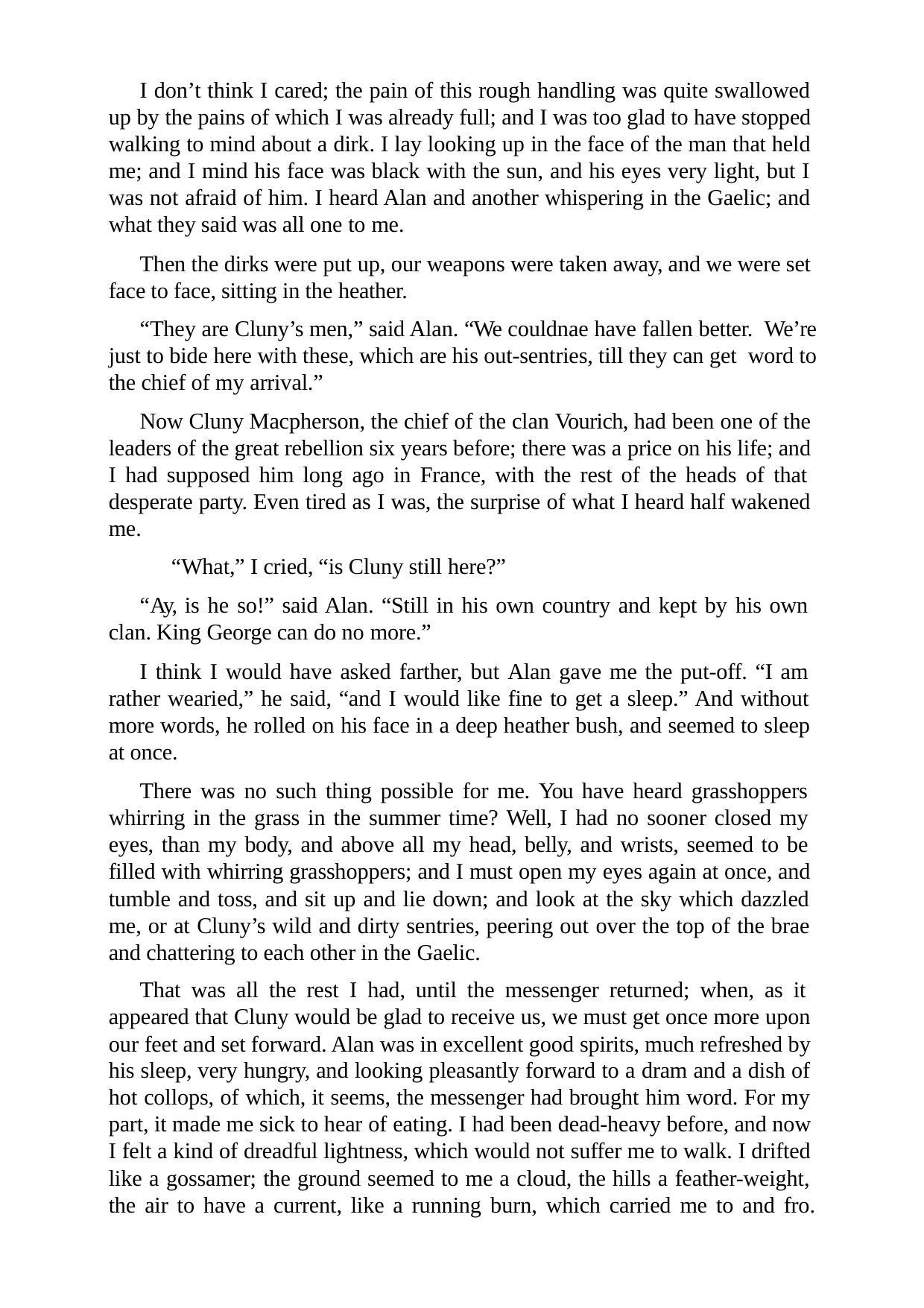

I don’t think I cared; the pain of this rough handling was quite swallowed  up by the pains of which I was already full; and I was too glad to have stopped  walking to mind about a dirk. I lay looking up in the face of the man that held  me; and I mind his face was black with the sun, and his eyes very light, but I  was not afraid of him. I heard Alan and another whispering in the Gaelic; and  what they said was all one to me.
Then the dirks were put up, our weapons were taken away, and we were set  face to face, sitting in the heather.
“They are Cluny’s men,” said Alan. “We couldnae have fallen better.  We’re just to bide here with these, which are his out-sentries, till they can get  word to the chief of my arrival.”
Now Cluny Macpherson, the chief of the clan Vourich, had been one of the  leaders of the great rebellion six years before; there was a price on his life; and  I had supposed him long ago in France, with the rest of the heads of that  desperate party. Even tired as I was, the surprise of what I heard half wakened  me.
“What,” I cried, “is Cluny still here?”
“Ay, is he so!” said Alan. “Still in his own country and kept by his own  clan. King George can do no more.”
I think I would have asked farther, but Alan gave me the put-off. “I am  rather wearied,” he said, “and I would like fine to get a sleep.” And without  more words, he rolled on his face in a deep heather bush, and seemed to sleep  at once.
There was no such thing possible for me. You have heard grasshoppers  whirring in the grass in the summer time? Well, I had no sooner closed my  eyes, than my body, and above all my head, belly, and wrists, seemed to be  filled with whirring grasshoppers; and I must open my eyes again at once, and  tumble and toss, and sit up and lie down; and look at the sky which dazzled  me, or at Cluny’s wild and dirty sentries, peering out over the top of the brae  and chattering to each other in the Gaelic.
That was all the rest I had, until the messenger returned; when, as it  appeared that Cluny would be glad to receive us, we must get once more upon  our feet and set forward. Alan was in excellent good spirits, much refreshed by  his sleep, very hungry, and looking pleasantly forward to a dram and a dish of  hot collops, of which, it seems, the messenger had brought him word. For my  part, it made me sick to hear of eating. I had been dead-heavy before, and now  I felt a kind of dreadful lightness, which would not suffer me to walk. I drifted  like a gossamer; the ground seemed to me a cloud, the hills a feather-weight,  the air to have a current, like a running burn, which carried me to and fro.